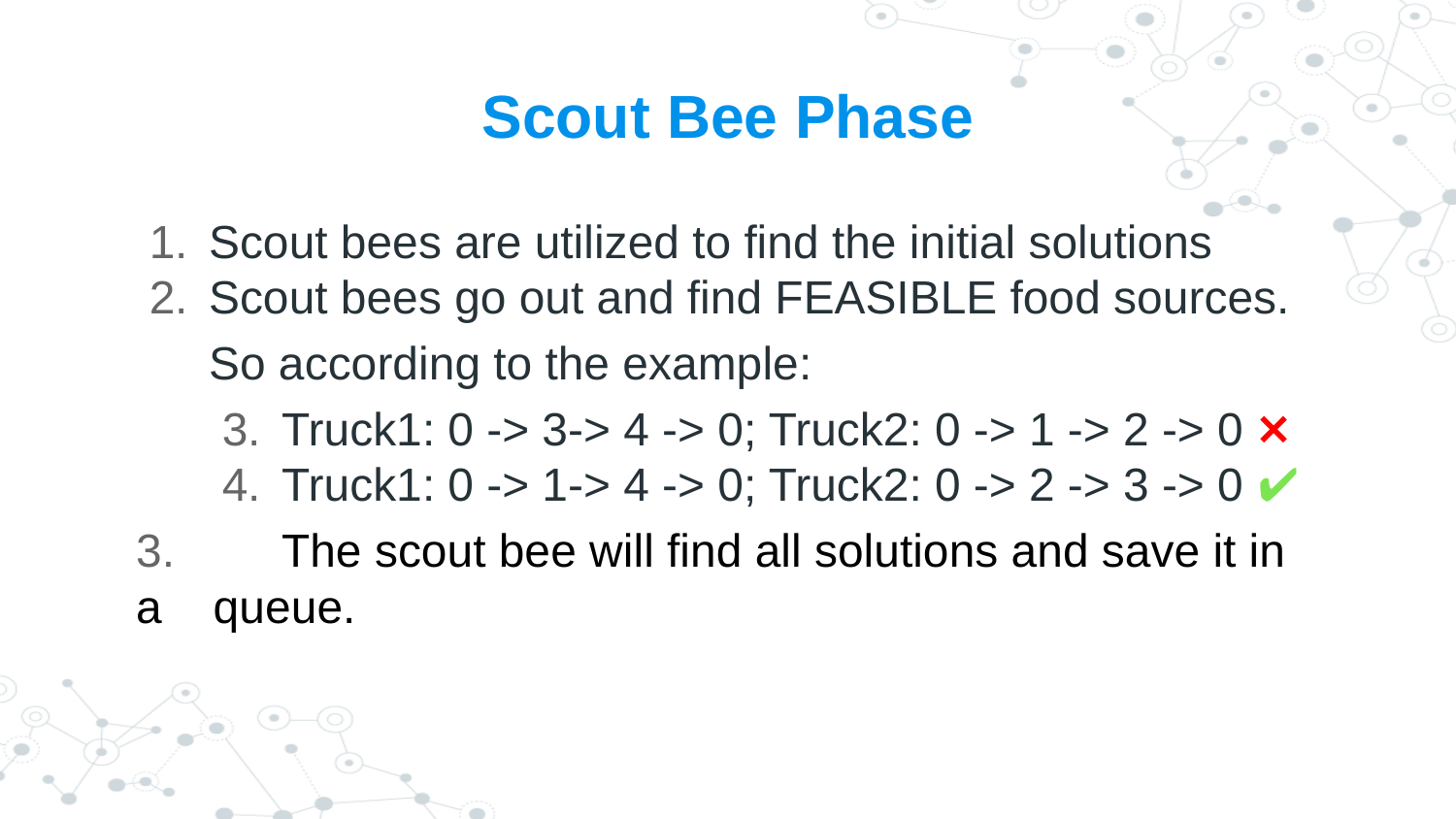

# Scout Bee Phase
Scout bees are utilized to find the initial solutions
Scout bees go out and find FEASIBLE food sources.
So according to the example:
Truck1: 0 -> 3-> 4 -> 0; Truck2: 0 -> 1 -> 2 -> 0 ❌
Truck1: 0 -> 1-> 4 -> 0; Truck2: 0 -> 2 -> 3 -> 0 ✔️
3.	The scout bee will find all solutions and save it in a    queue.